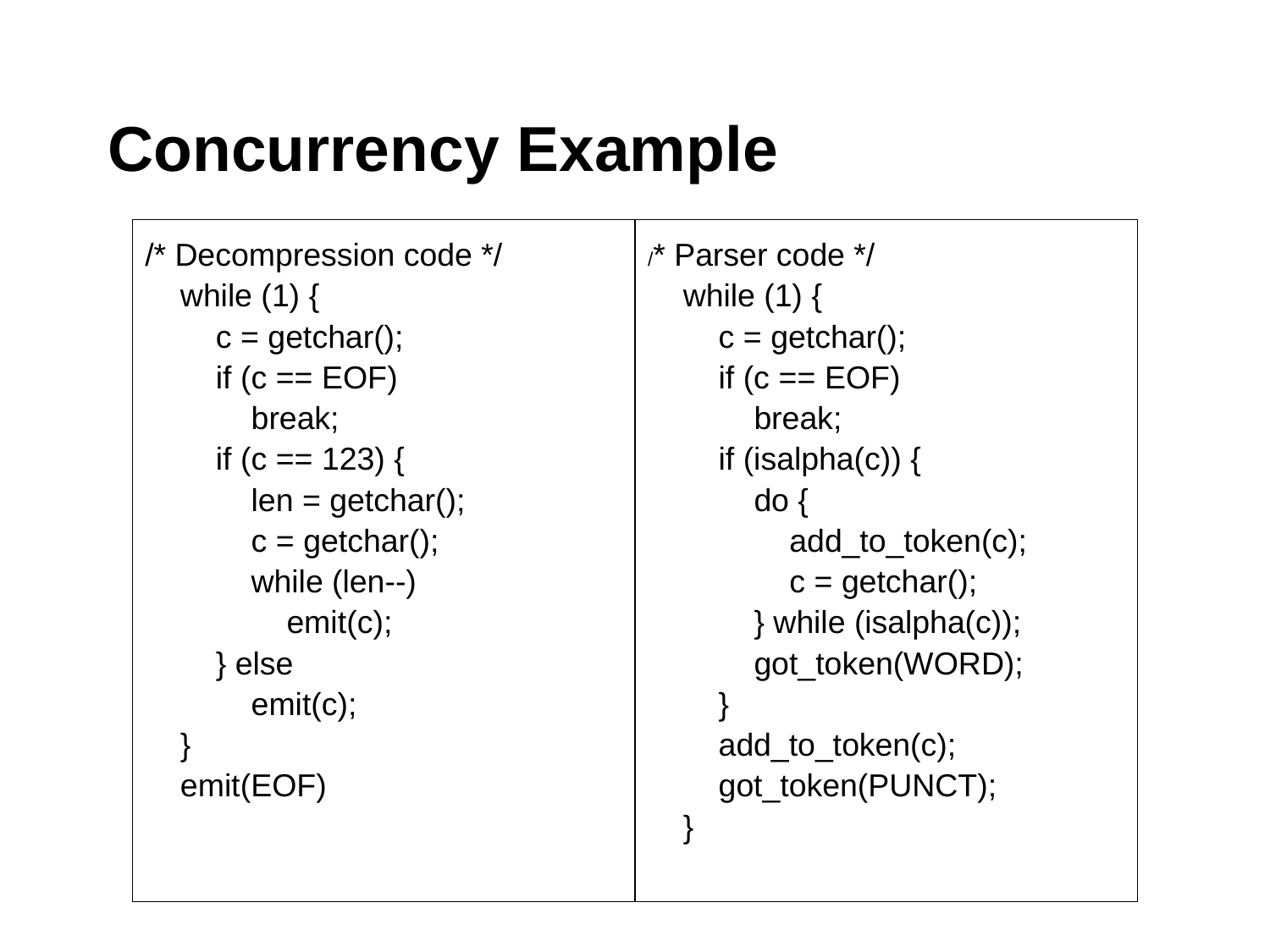

# Concurrency Example
| /\* Decompression code \*/ while (1) { c = getchar(); if (c == EOF) break; if (c == 123) { len = getchar(); c = getchar(); while (len--) emit(c); } else emit(c); } emit(EOF) | /\* Parser code \*/ while (1) { c = getchar(); if (c == EOF) break; if (isalpha(c)) { do { add\_to\_token(c); c = getchar(); } while (isalpha(c)); got\_token(WORD); } add\_to\_token(c); got\_token(PUNCT); } |
| --- | --- |